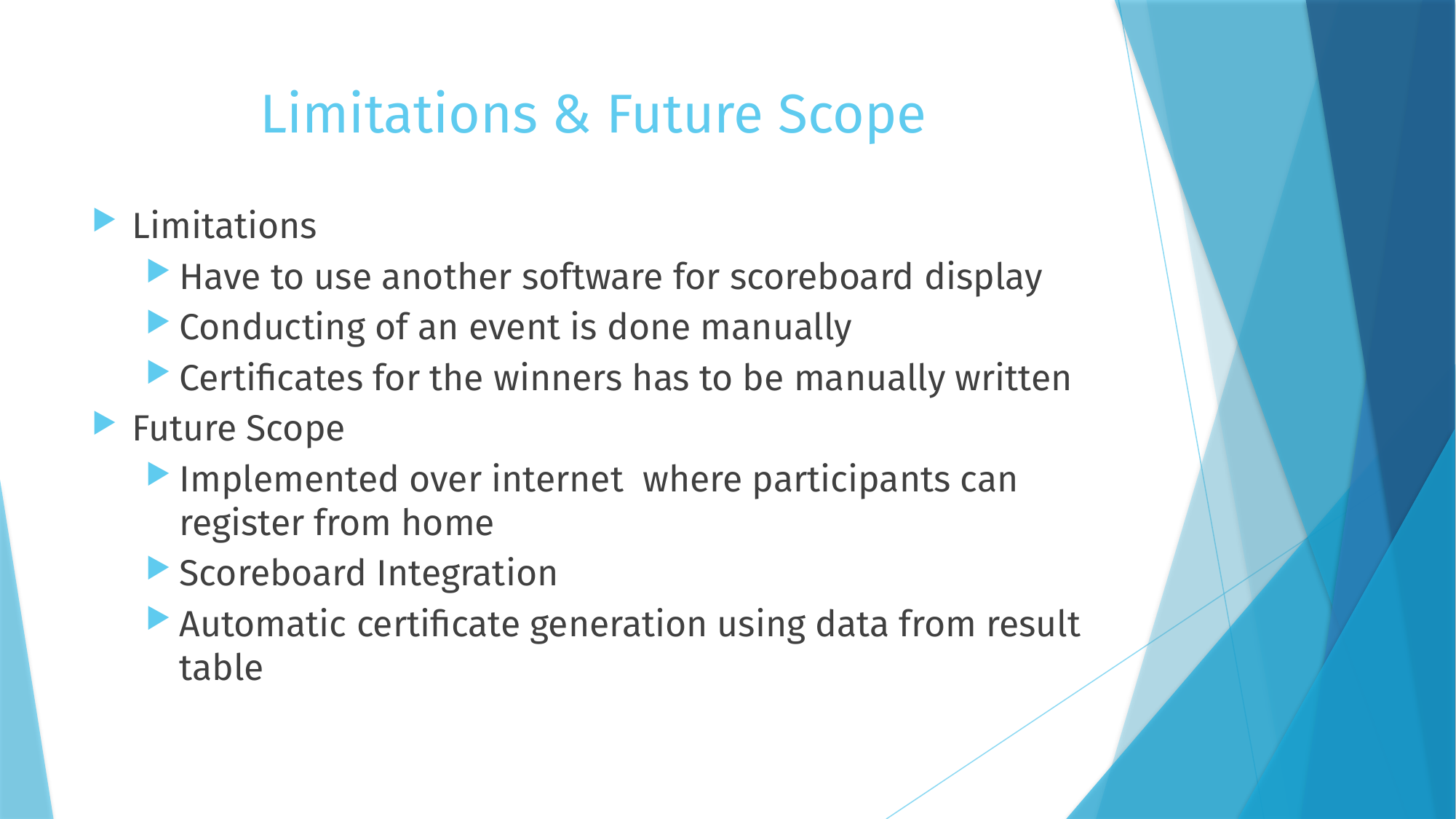

# Limitations & Future Scope
Limitations
Have to use another software for scoreboard display
Conducting of an event is done manually
Certificates for the winners has to be manually written
Future Scope
Implemented over internet  where participants can register from home
Scoreboard Integration
Automatic certificate generation using data from result table